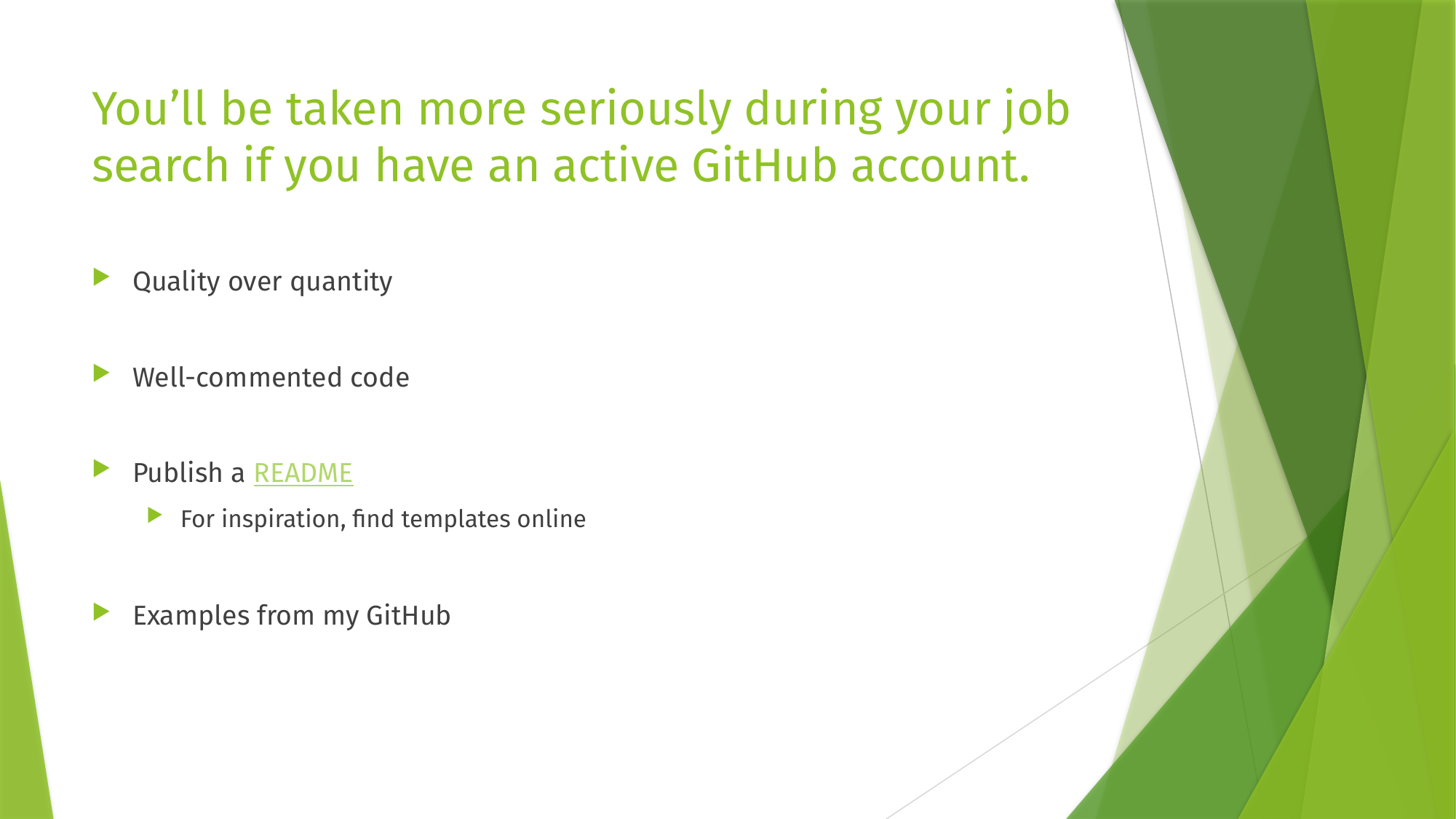

# You’ll be taken more seriously during your job search if you have an active GitHub account.
Quality over quantity

Well-commented code

Publish a README
For inspiration, find templates online

Examples from my GitHub